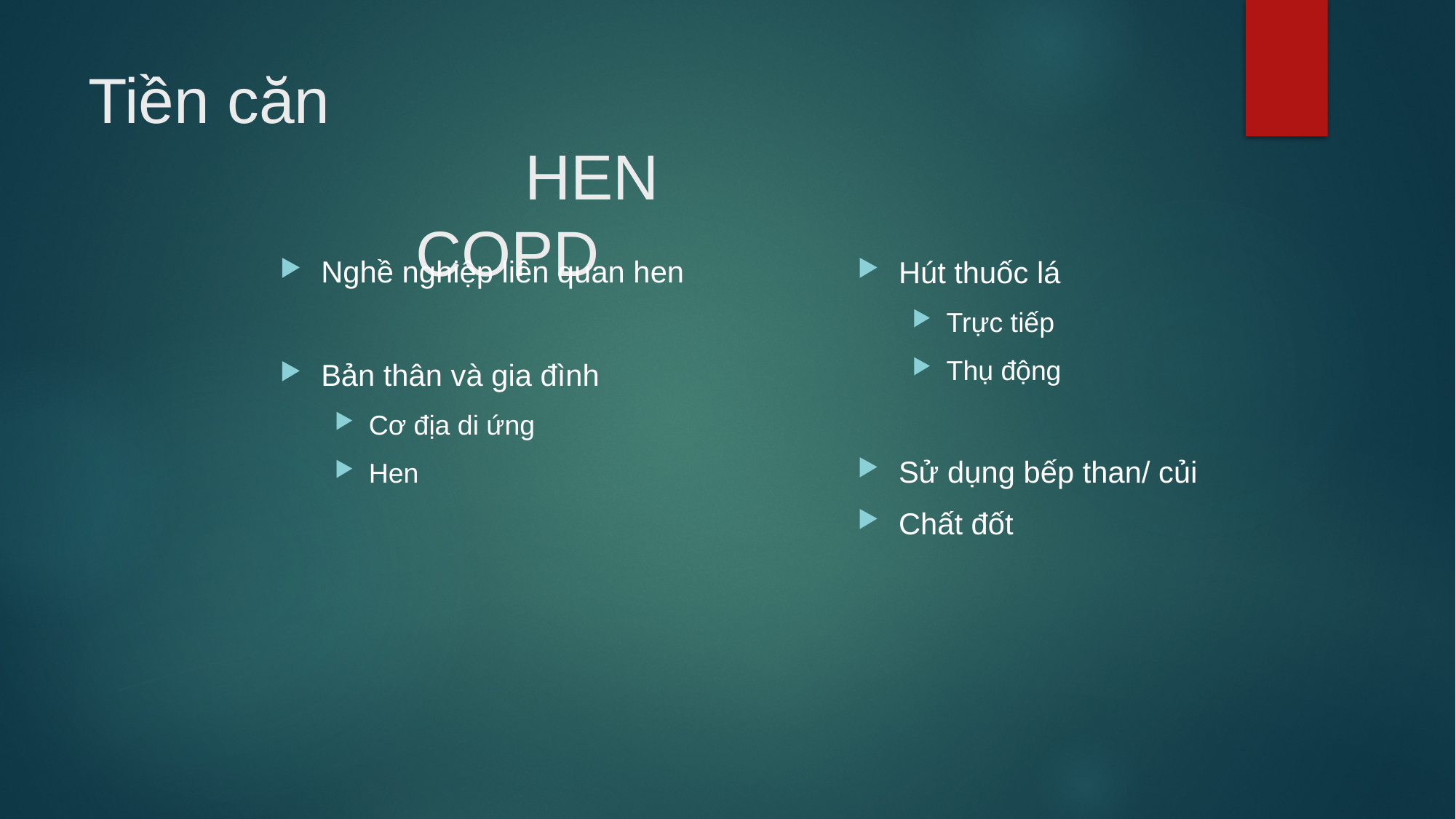

# Tiền căn HEN								COPD
Nghề nghiệp liên quan hen

Bản thân và gia đình
Cơ địa di ứng
Hen

Hút thuốc lá
Trực tiếp
Thụ động

Sử dụng bếp than/ củi
Chất đốt